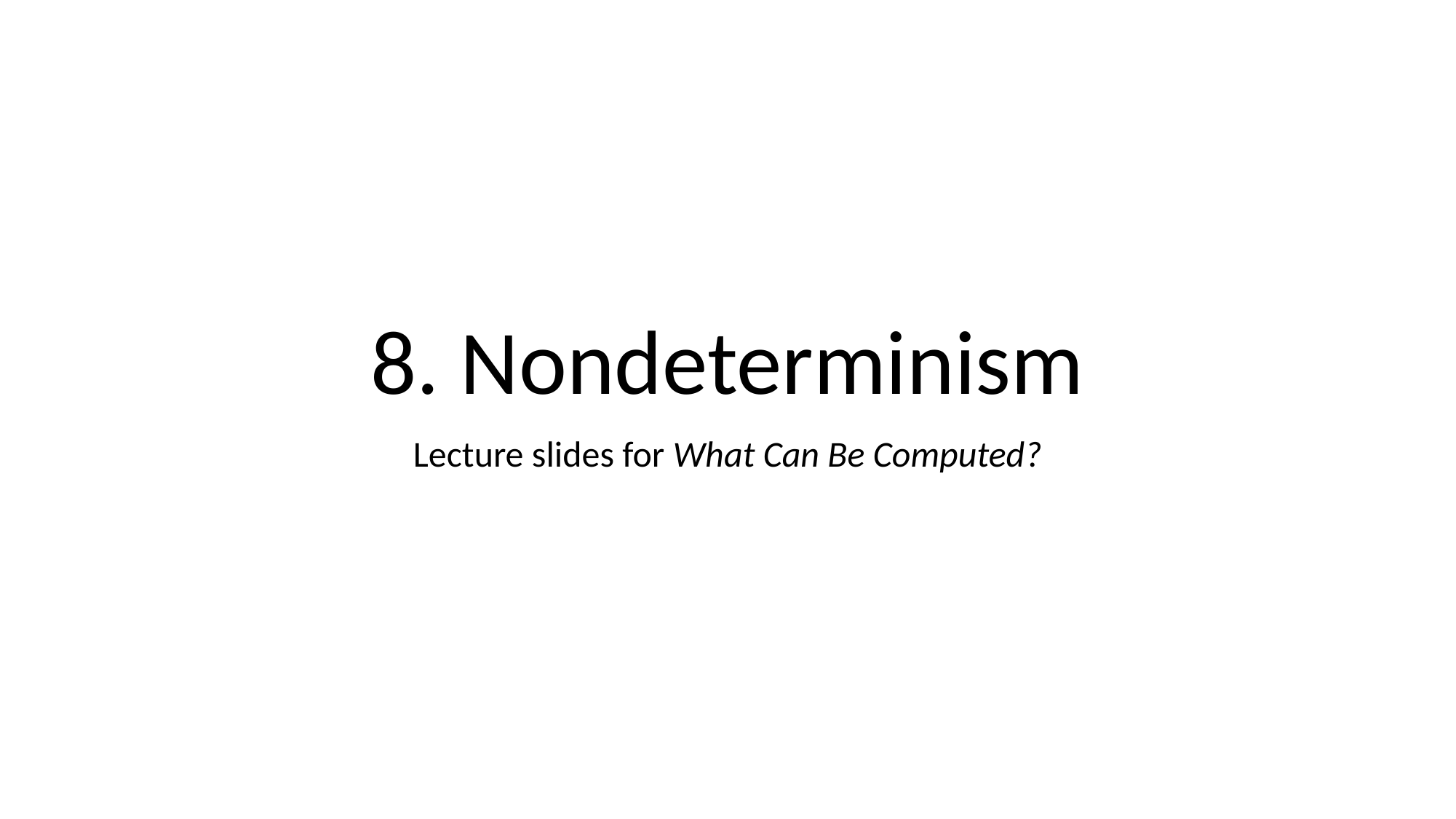

# 8. Nondeterminism
Lecture slides for What Can Be Computed?